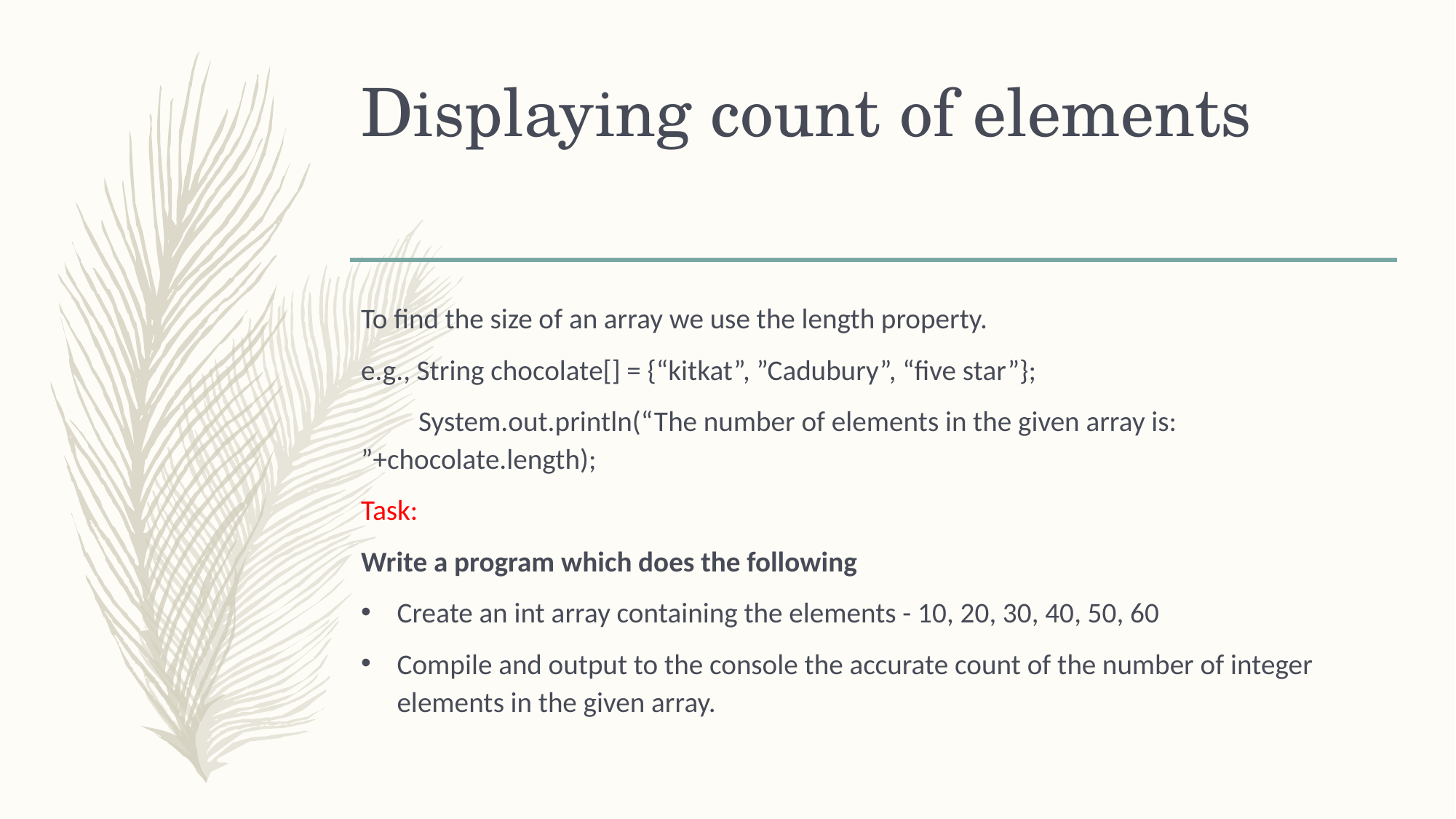

# Displaying count of elements
To find the size of an array we use the length property.
e.g., String chocolate[] = {“kitkat”, ”Cadubury”, “five star”};
         System.out.println(“The number of elements in the given array is: ”+chocolate.length);
Task:
Write a program which does the following
Create an int array containing the elements - 10, 20, 30, 40, 50, 60
Compile and output to the console the accurate count of the number of integer elements in the given array.